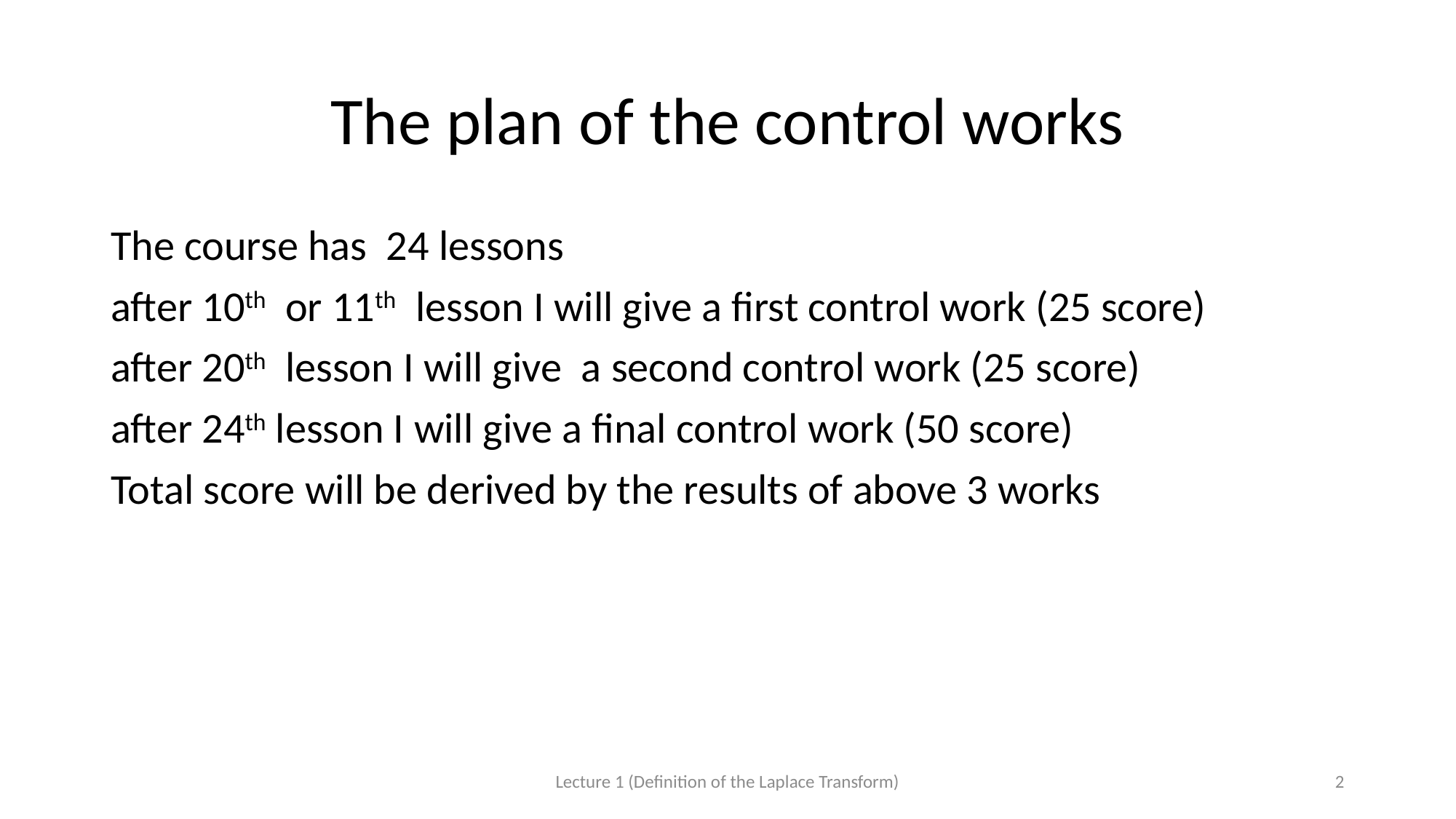

# The plan of the control works
The course has  24 lessons
after 10th  or 11th  lesson I will give a first control work (25 score)
after 20th  lesson I will give  a second control work (25 score)
after 24th lesson I will give a final control work (50 score)
Total score will be derived by the results of above 3 works
Lecture 1 (Definition of the Laplace Transform)
2